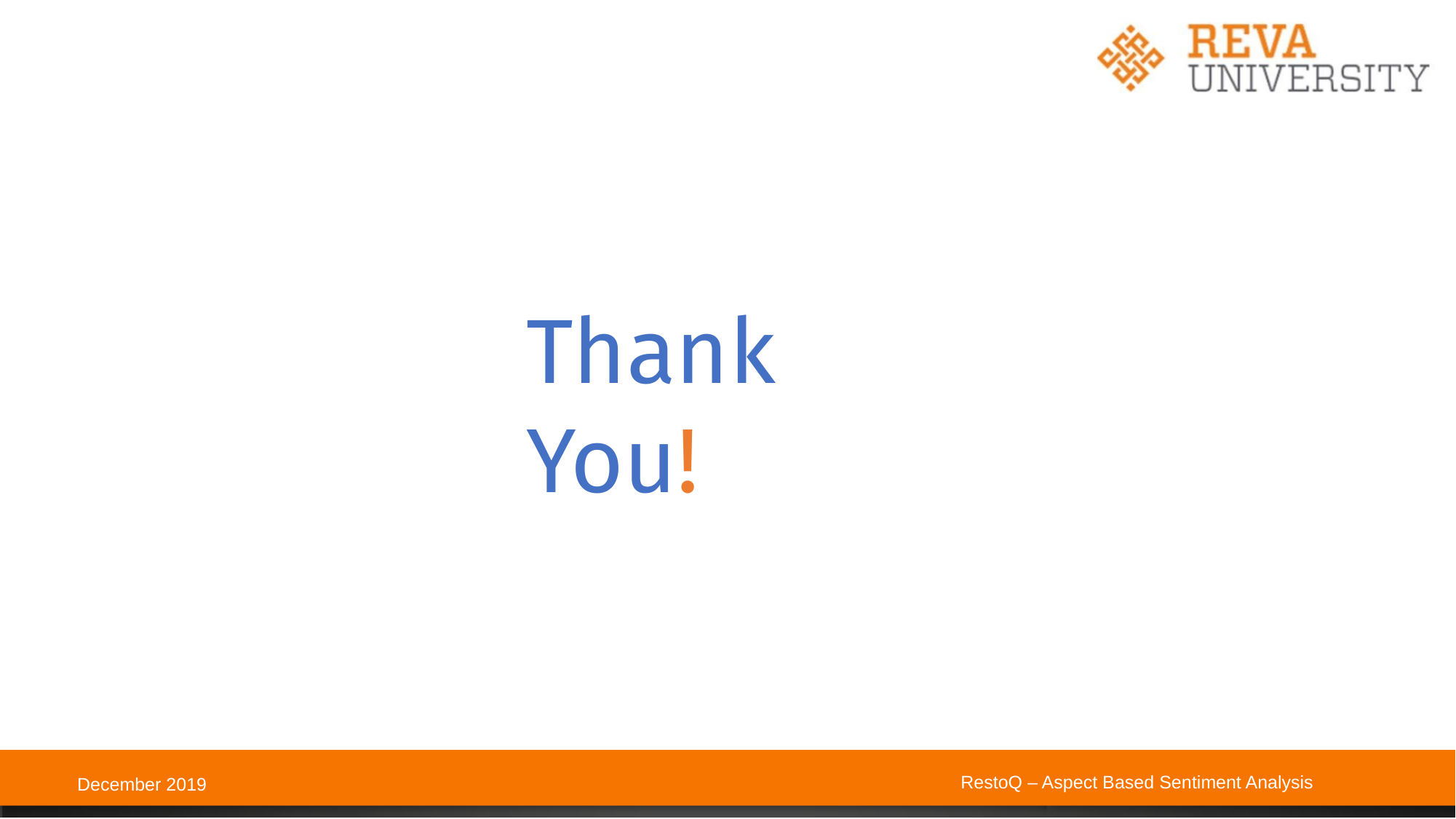

# Thank You!
RestoQ – Aspect Based Sentiment Analysis

December 2019